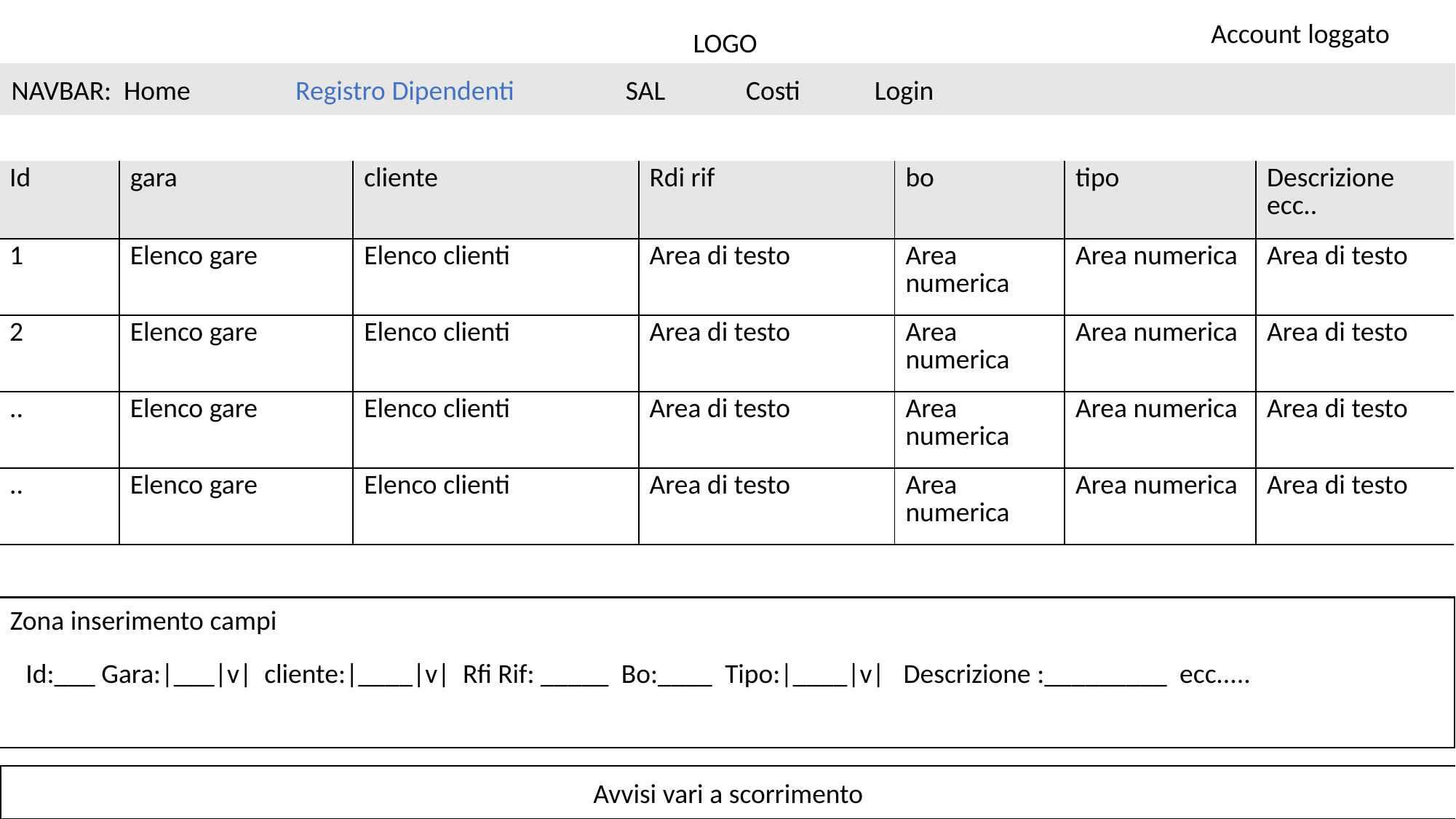

Account loggato
LOGO
NAVBAR:  Home                 Registro Dipendenti                  SAL             Costi            Login
| Id | gara | cliente | Rdi rif | bo | tipo | Descrizione ecc.. |
| --- | --- | --- | --- | --- | --- | --- |
| 1 | Elenco gare | Elenco clienti | Area di testo | Area numerica | Area numerica | Area di testo |
| 2 | Elenco gare | Elenco clienti | Area di testo | Area numerica | Area numerica | Area di testo |
| .. | Elenco gare | Elenco clienti | Area di testo | Area numerica | Area numerica | Area di testo |
| .. | Elenco gare | Elenco clienti | Area di testo | Area numerica | Area numerica | Area di testo |
Zona inserimento campi
Id:___ Gara:|___|v|  cliente:|____|v|  Rfi Rif: _____  Bo:____  Tipo:|____|v|   Descrizione :_________  ecc.....
Avvisi vari a scorrimento